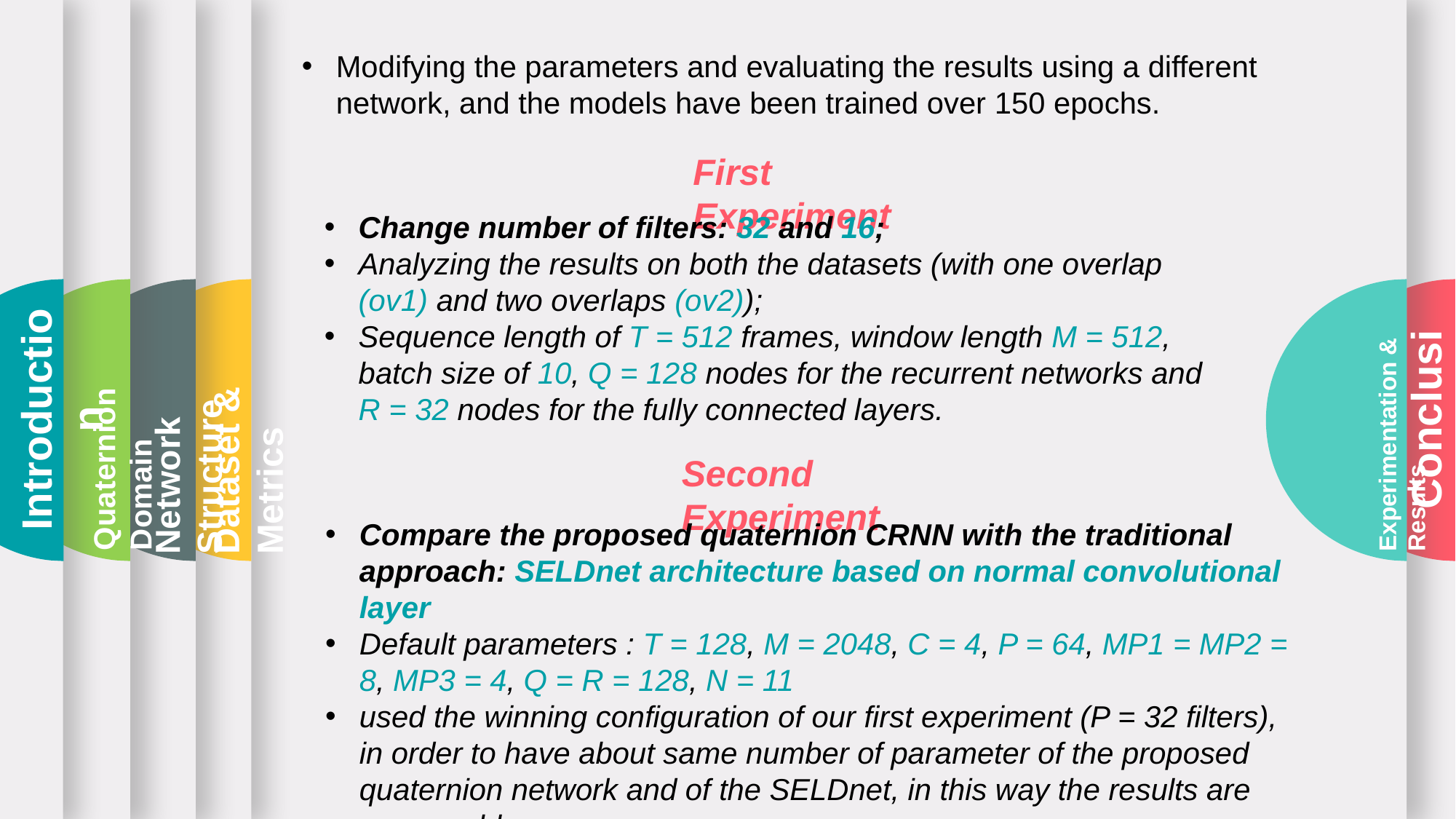

Modifying the parameters and evaluating the results using a different network, and the models have been trained over 150 epochs.
First Experiment
Change number of filters: 32 and 16;
Analyzing the results on both the datasets (with one overlap (ov1) and two overlaps (ov2));
Sequence length of T = 512 frames, window length M = 512, batch size of 10, Q = 128 nodes for the recurrent networks and R = 32 nodes for the fully connected layers.
Conclusion
Introduction

Quaternion Domain
Network Structure
Dataset & Metrics
Experimentation & Results
Second Experiment

Compare the proposed quaternion CRNN with the traditional approach: SELDnet architecture based on normal convolutional layer
Default parameters : T = 128, M = 2048, C = 4, P = 64, MP1 = MP2 = 8, MP3 = 4, Q = R = 128, N = 11
used the winning configuration of our first experiment (P = 32 filters), in order to have about same number of parameter of the proposed quaternion network and of the SELDnet, in this way the results are comparable.